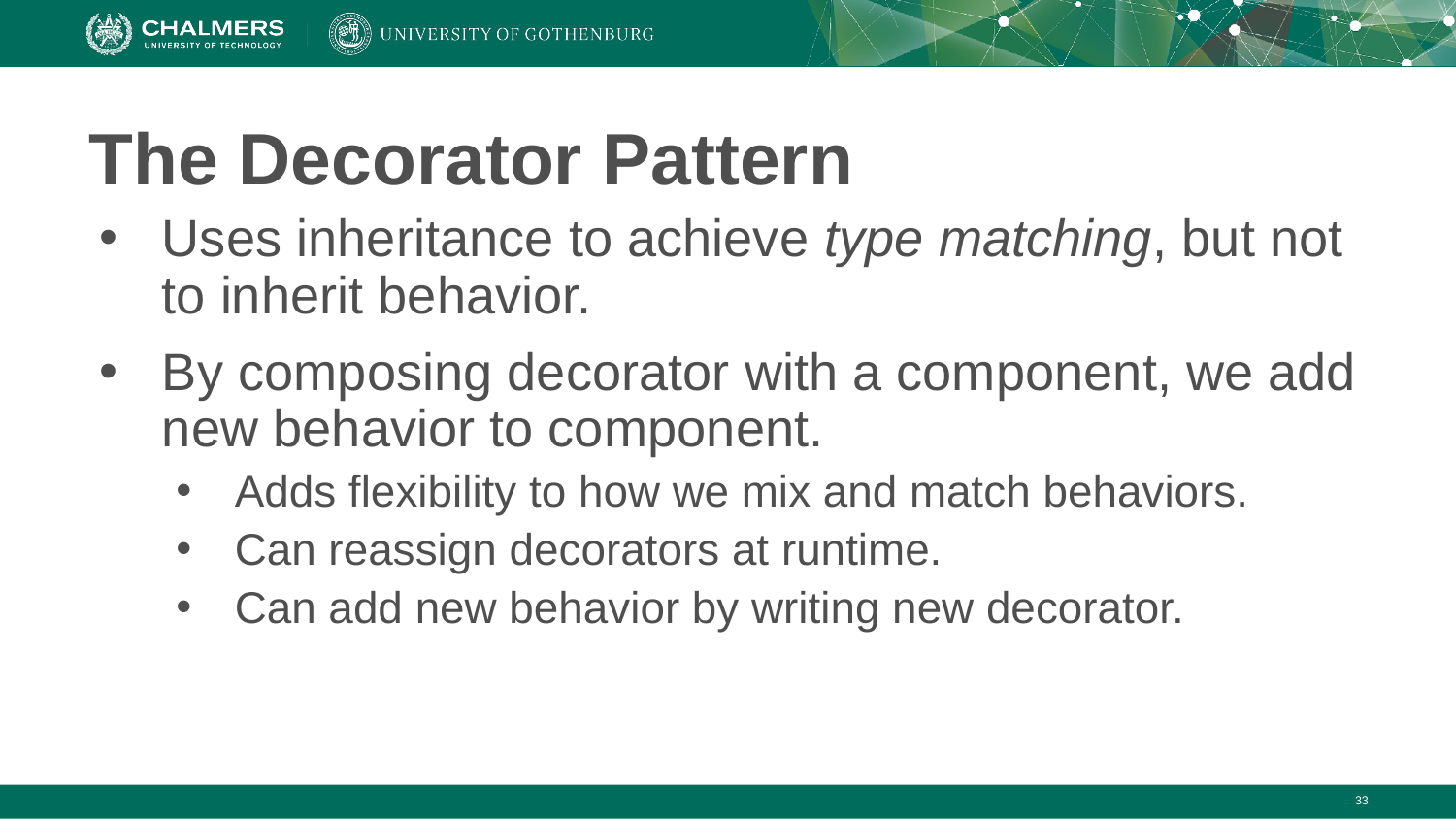

# The Decorator Pattern
Uses inheritance to achieve type matching, but not to inherit behavior.
By composing decorator with a component, we add new behavior to component.
Adds flexibility to how we mix and match behaviors.
Can reassign decorators at runtime.
Can add new behavior by writing new decorator.
33